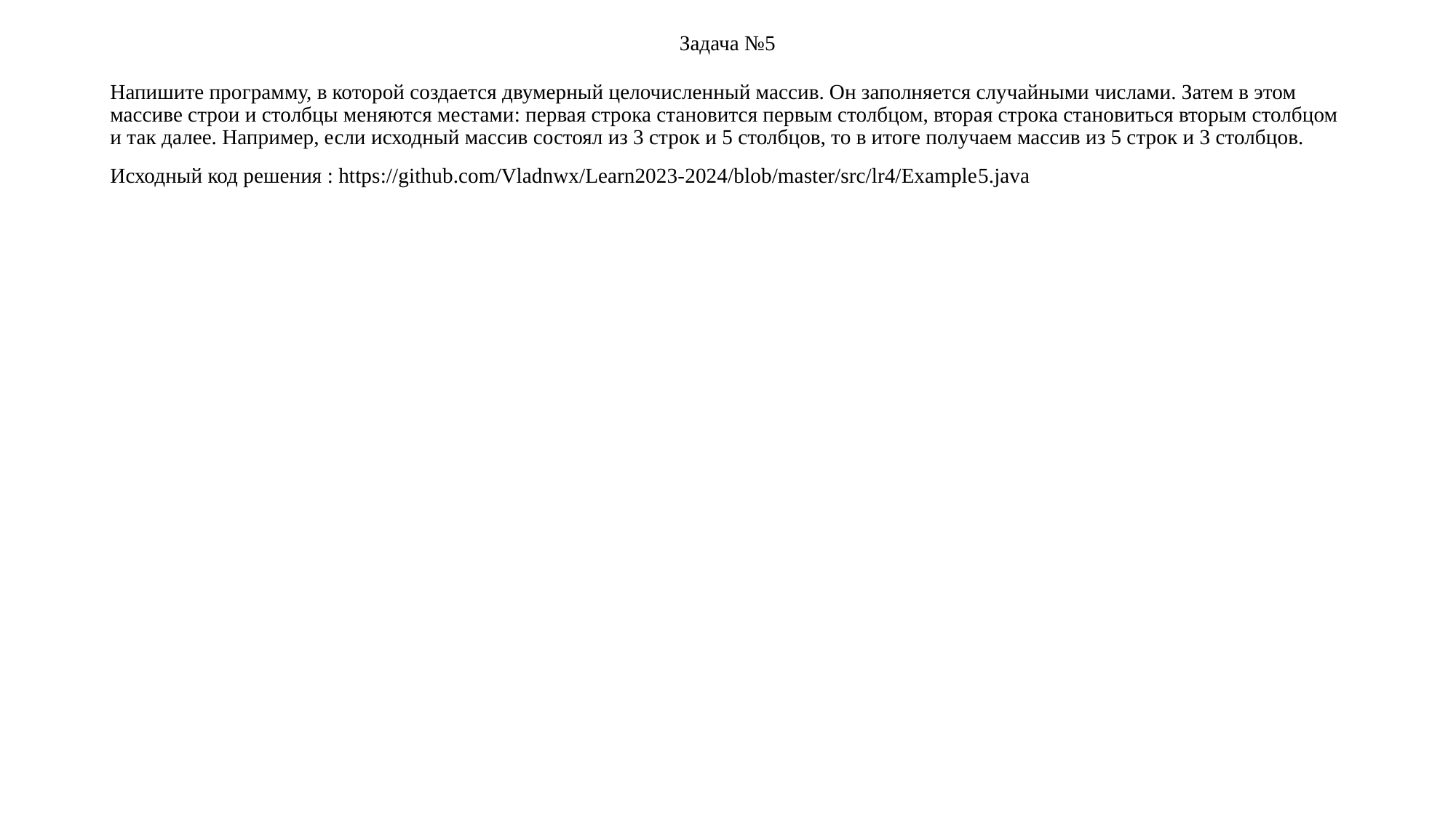

# Задача №5
Напишите программу, в которой создается двумерный целочисленный массив. Он заполняется случайными числами. Затем в этом массиве строи и столбцы меняются местами: первая строка становится первым столбцом, вторая строка становиться вторым столбцом и так далее. Например, если исходный массив состоял из 3 строк и 5 столбцов, то в итоге получаем массив из 5 строк и 3 столбцов.
Исходный код решения : https://github.com/Vladnwx/Learn2023-2024/blob/master/src/lr4/Example5.java